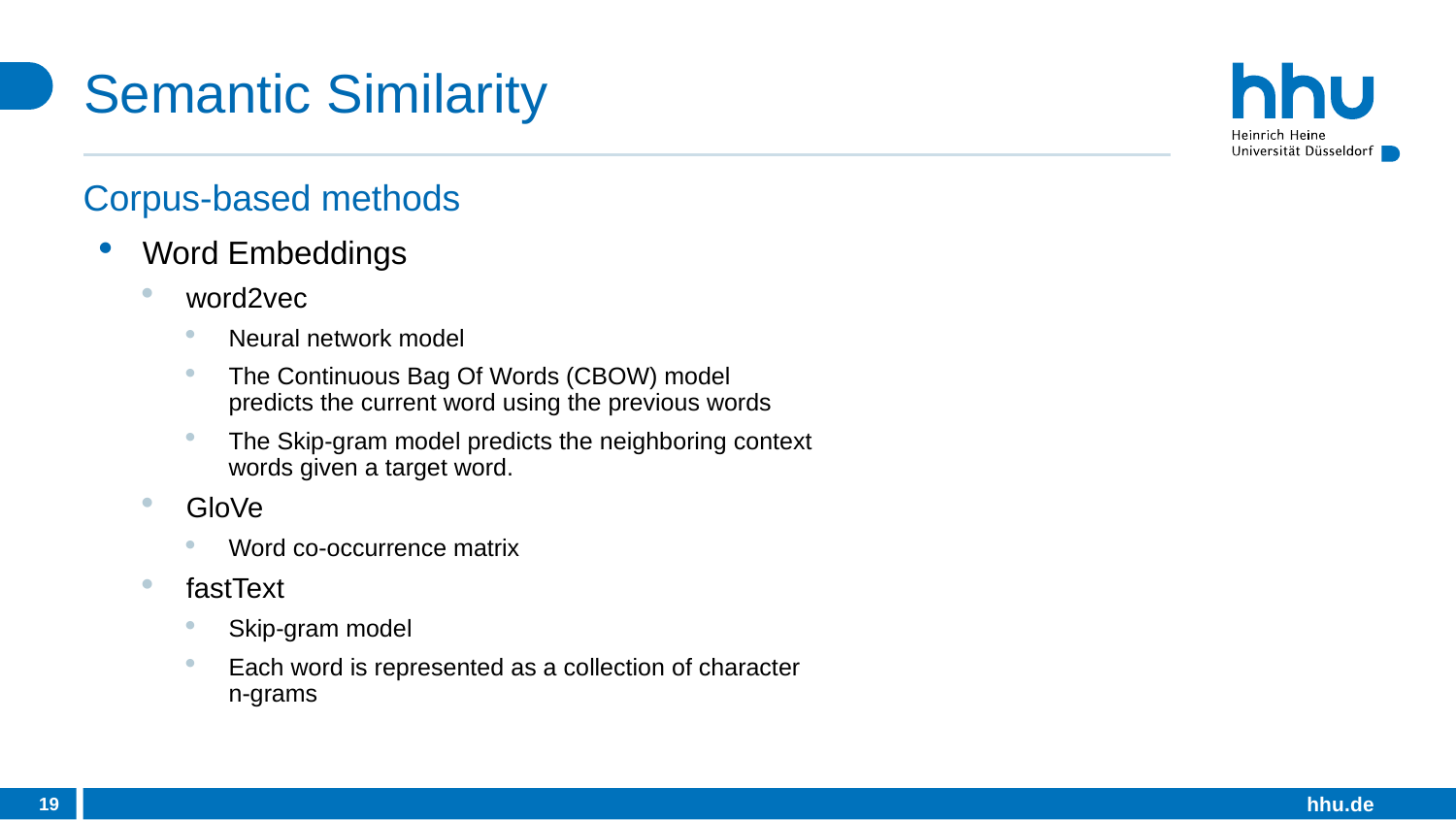

# Semantic Similarity
Corpus-based methods
Word Embeddings
word2vec
Neural network model
The Continuous Bag Of Words (CBOW) model predicts the current word using the previous words
The Skip-gram model predicts the neighboring context words given a target word.
GloVe
Word co-occurrence matrix
fastText
Skip-gram model
Each word is represented as a collection of character n-grams

19